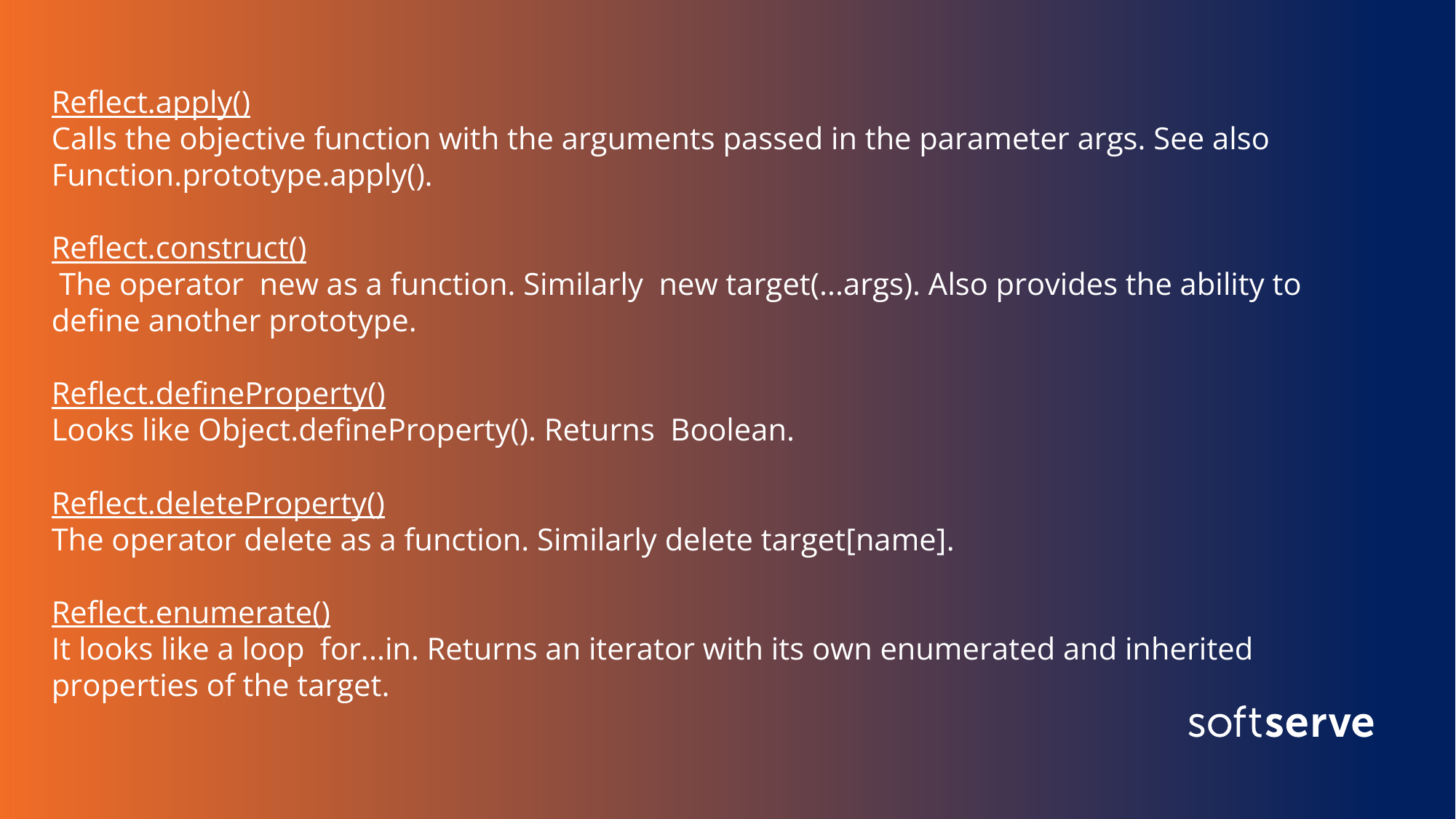

Reflect.apply()
Calls the objective function with the arguments passed in the parameter args. See also Function.prototype.apply().

Reflect.construct()
 The operator  new as a function. Similarly  new target(...args). Also provides the ability to define another prototype.

Reflect.defineProperty()
Looks like Object.defineProperty(). Returns  Boolean.

Reflect.deleteProperty()
The operator delete as a function. Similarly delete target[name].

Reflect.enumerate()
It looks like a loop  for...in. Returns an iterator with its own enumerated and inherited properties of the target.